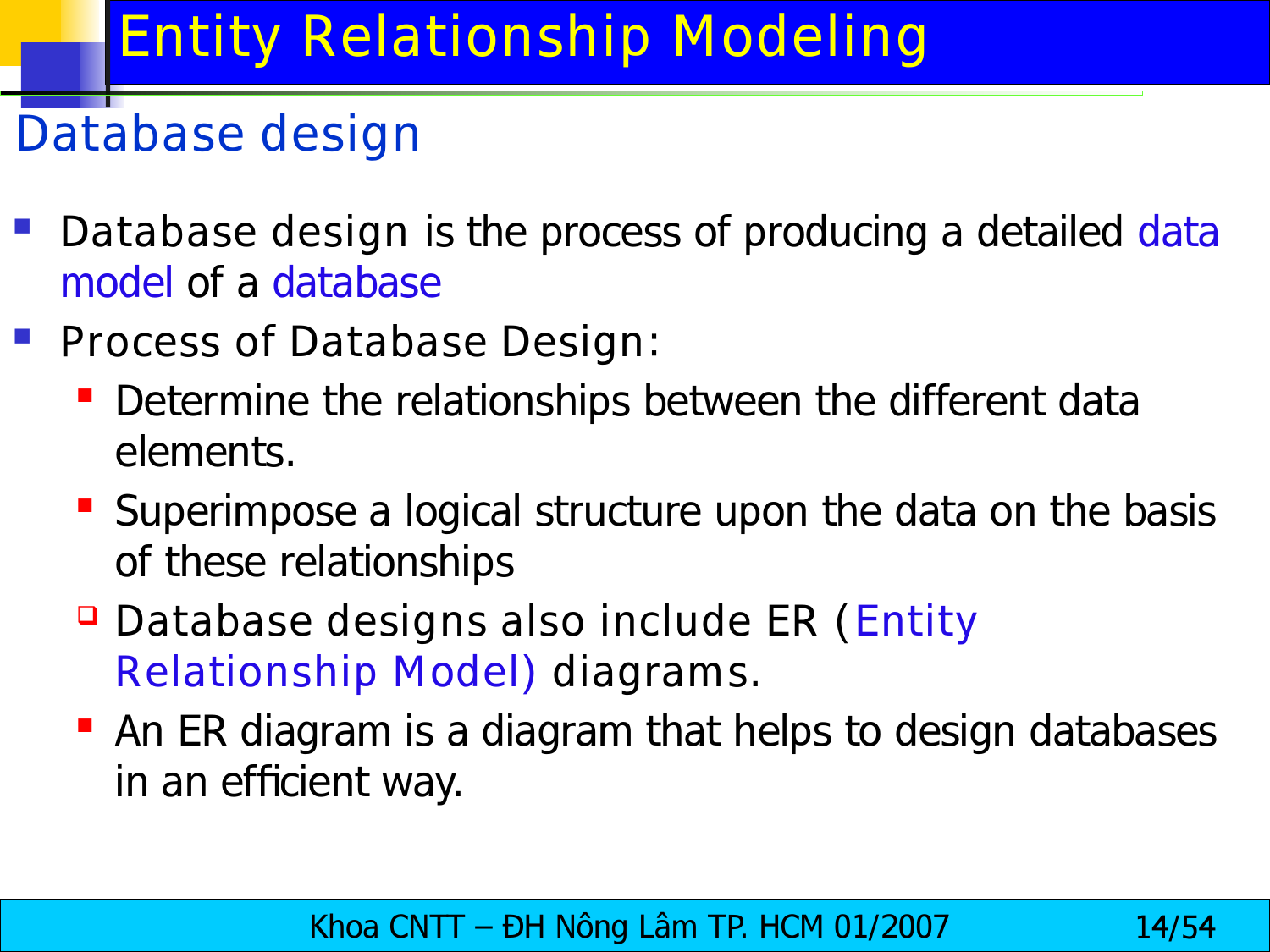

# Entity Relationship Modeling
Database design
Database design is the process of producing a detailed data model of a database
Process of Database Design:
Determine the relationships between the different data elements.
Superimpose a logical structure upon the data on the basis of these relationships
Database designs also include ER (Entity Relationship Model) diagrams.
An ER diagram is a diagram that helps to design databases in an efficient way.